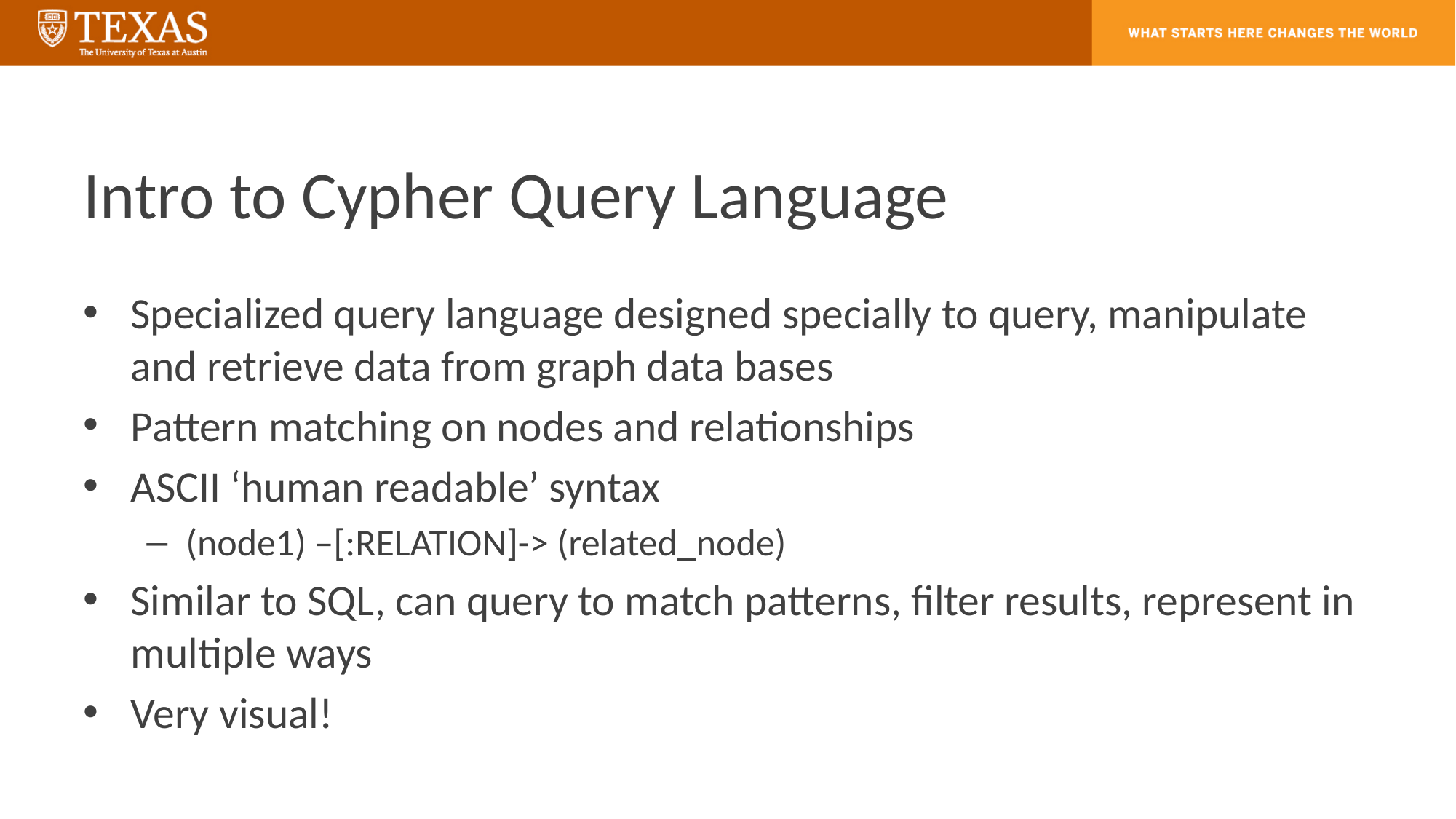

# Intro to Cypher Query Language
Specialized query language designed specially to query, manipulate and retrieve data from graph data bases
Pattern matching on nodes and relationships
ASCII ‘human readable’ syntax
(node1) –[:RELATION]-> (related_node)
Similar to SQL, can query to match patterns, filter results, represent in multiple ways
Very visual!